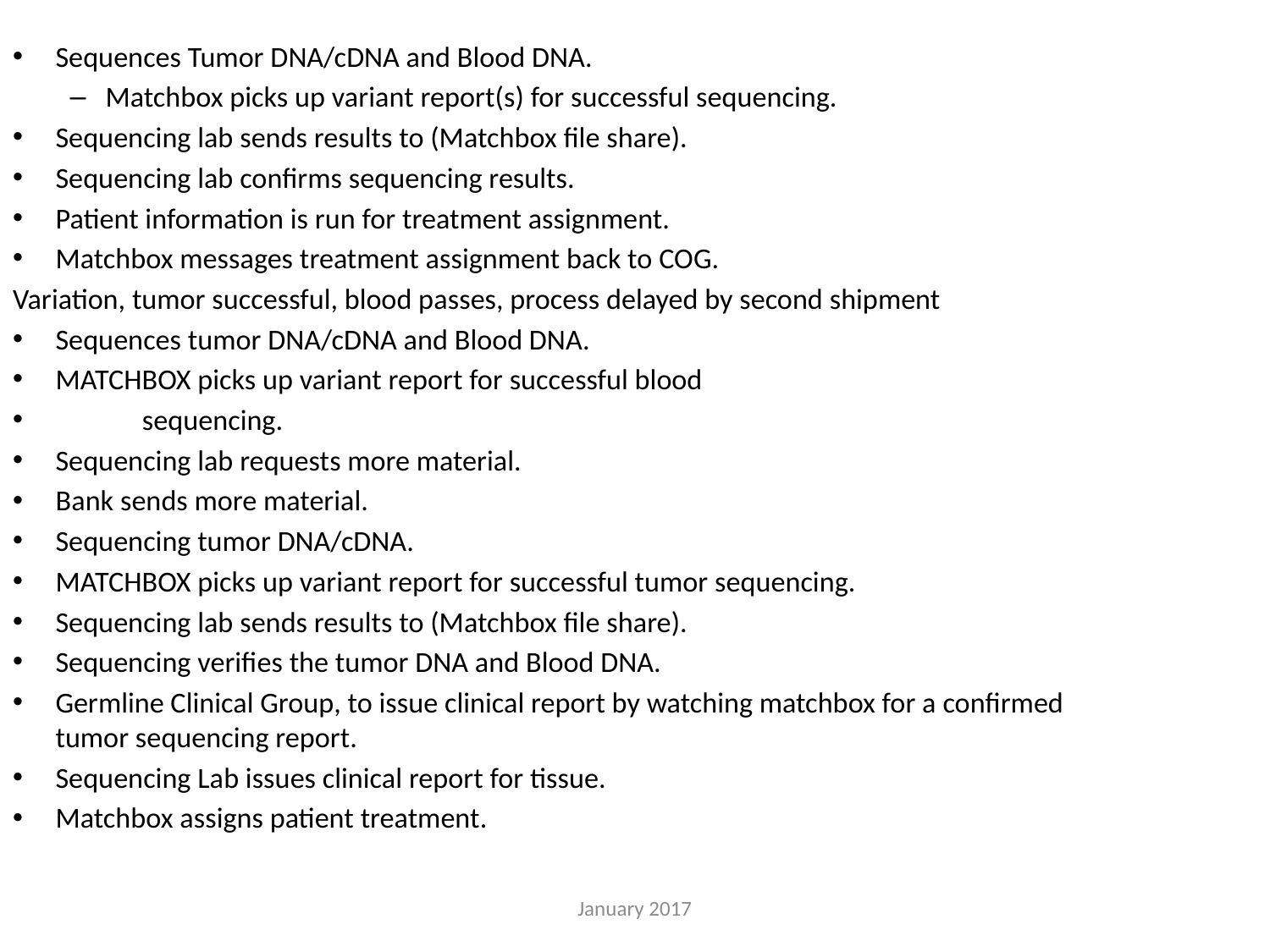

Sequences Tumor DNA/cDNA and Blood DNA.
Matchbox picks up variant report(s) for successful sequencing.
Sequencing lab sends results to (Matchbox file share).
Sequencing lab confirms sequencing results.
Patient information is run for treatment assignment.
Matchbox messages treatment assignment back to COG.
Variation, tumor successful, blood passes, process delayed by second shipment
Sequences tumor DNA/cDNA and Blood DNA.
	MATCHBOX picks up variant report for successful blood
      	 sequencing.
Sequencing lab requests more material.
Bank sends more material.
Sequencing tumor DNA/cDNA.
	MATCHBOX picks up variant report for successful tumor sequencing.
Sequencing lab sends results to (Matchbox file share).
Sequencing verifies the tumor DNA and Blood DNA.
Germline Clinical Group, to issue clinical report by watching matchbox for a confirmed tumor sequencing report.
Sequencing Lab issues clinical report for tissue.
Matchbox assigns patient treatment.

January 2017